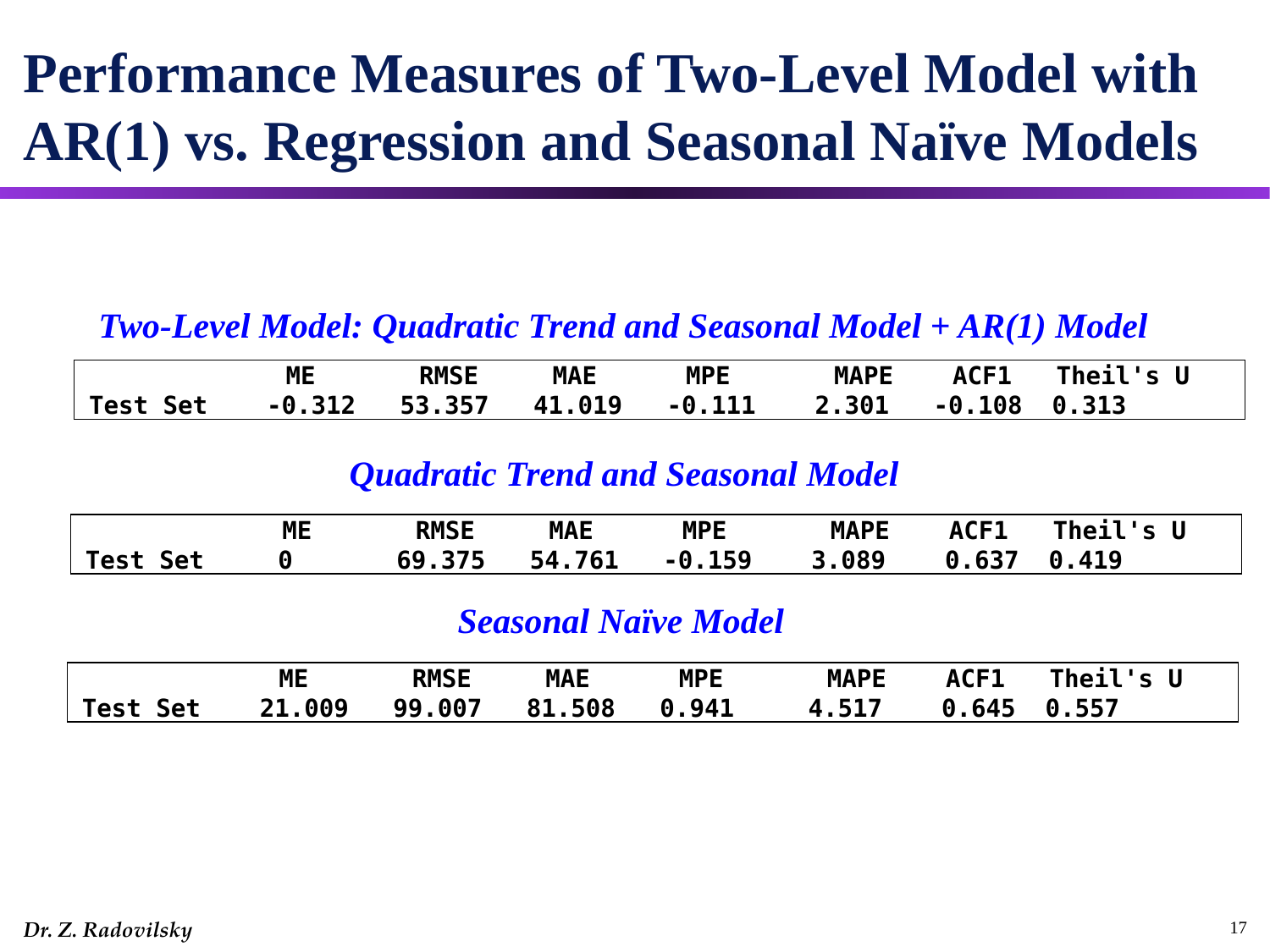

# Performance Measures of Two-Level Model with AR(1) vs. Regression and Seasonal Naïve Models
Two-Level Model: Quadratic Trend and Seasonal Model + AR(1) Model
                    ME       RMSE     MAE      MPE       MAPE    ACF1   Theil's U
 Test Set    -0.312   53.357   41.019   -0.111    2.301   -0.108  0.313
Quadratic Trend and Seasonal Model
                    ME       RMSE     MAE      MPE       MAPE    ACF1   Theil's U
 Test Set     0       69.375   54.761   -0.159    3.089    0.637  0.419
Seasonal Naïve Model
                    ME       RMSE     MAE      MPE       MAPE    ACF1   Theil's U
 Test Set    21.009   99.007   81.508   0.941     4.517    0.645  0.557